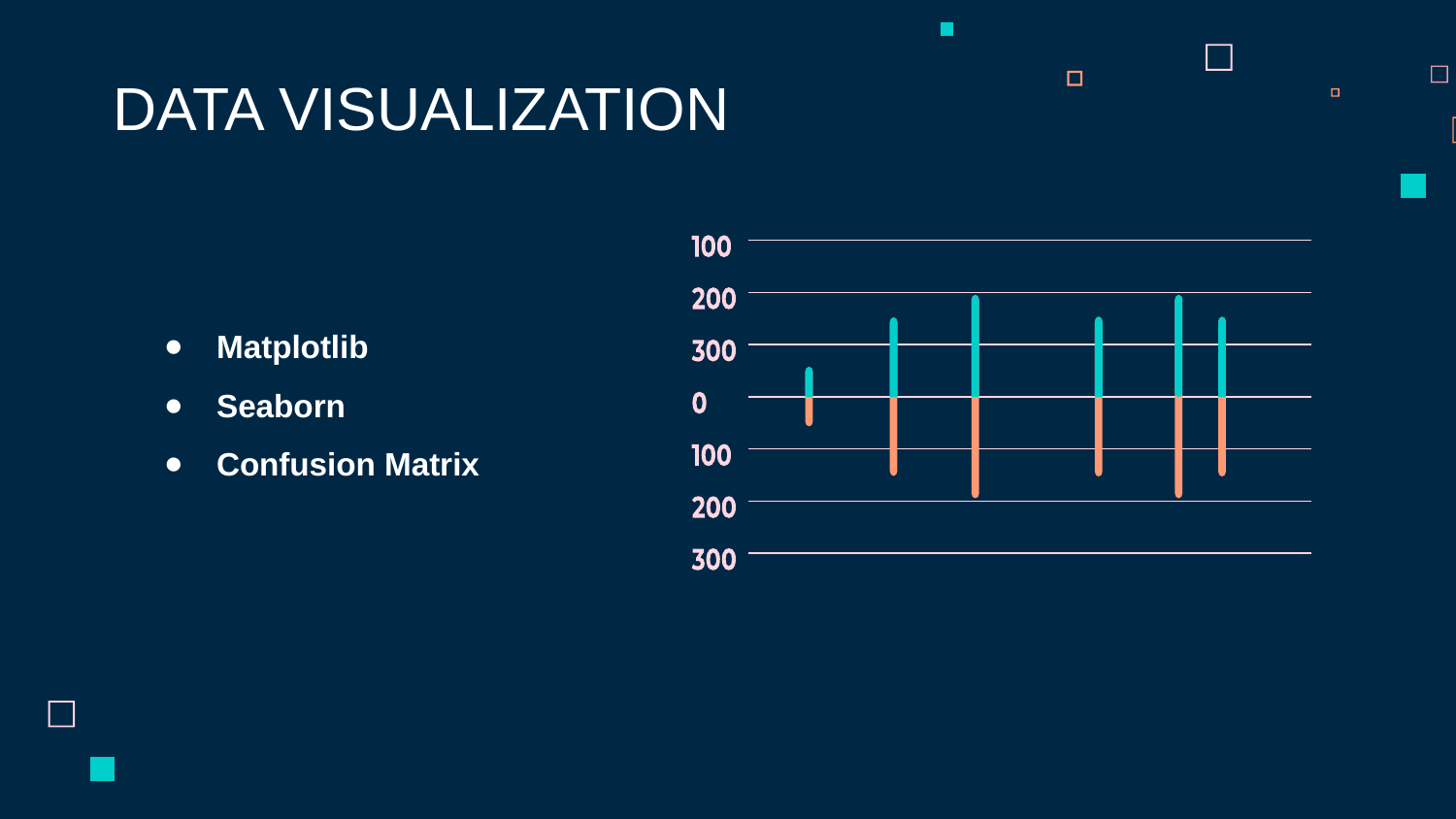

# DATA VISUALIZATION

Matplotlib
Seaborn
Confusion Matrix